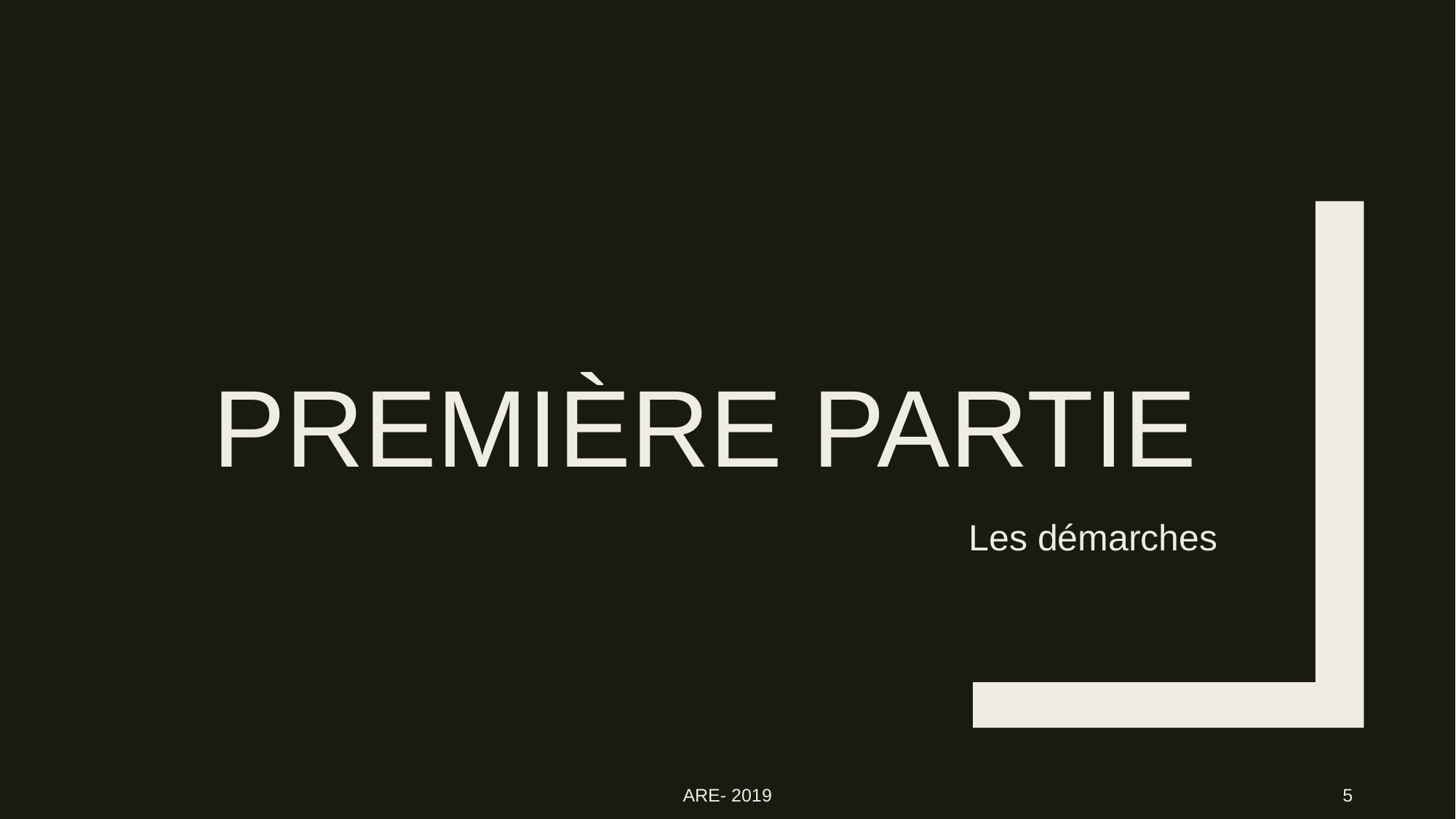

# Première partie
Les démarches
ARE- 2019
5